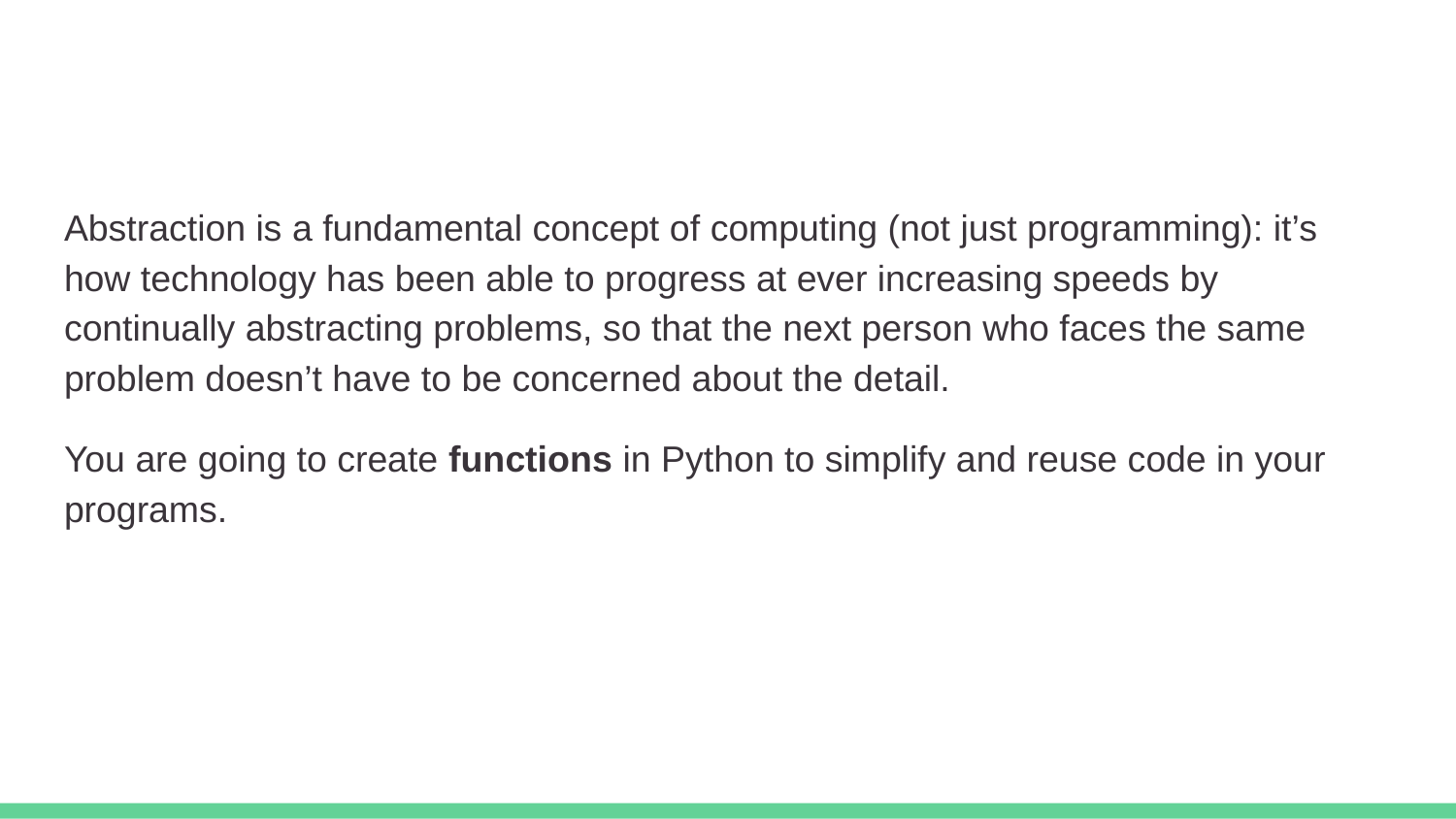

Abstraction is a fundamental concept of computing (not just programming): it’s how technology has been able to progress at ever increasing speeds by continually abstracting problems, so that the next person who faces the same problem doesn’t have to be concerned about the detail.
You are going to create functions in Python to simplify and reuse code in your programs.